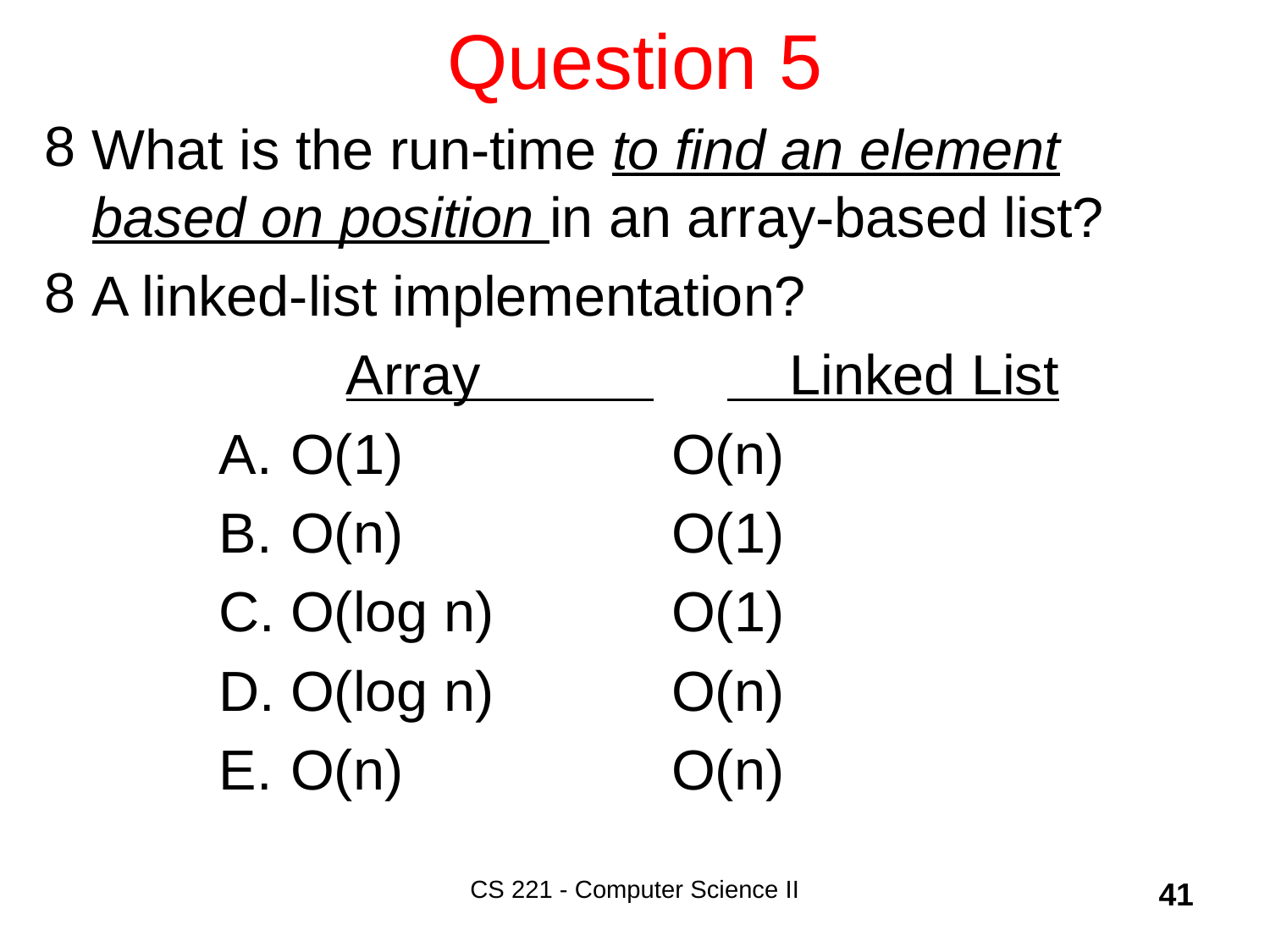

# Question 5
What is the run-time to find an element based on position in an array-based list?
A linked-list implementation?
 	Array           	    Linked List
O(1)			O(n)
O(n)			O(1)
O(log n)		O(1)
O(log n)		O(n)
O(n)			O(n)

CS 221 - Computer Science II
41